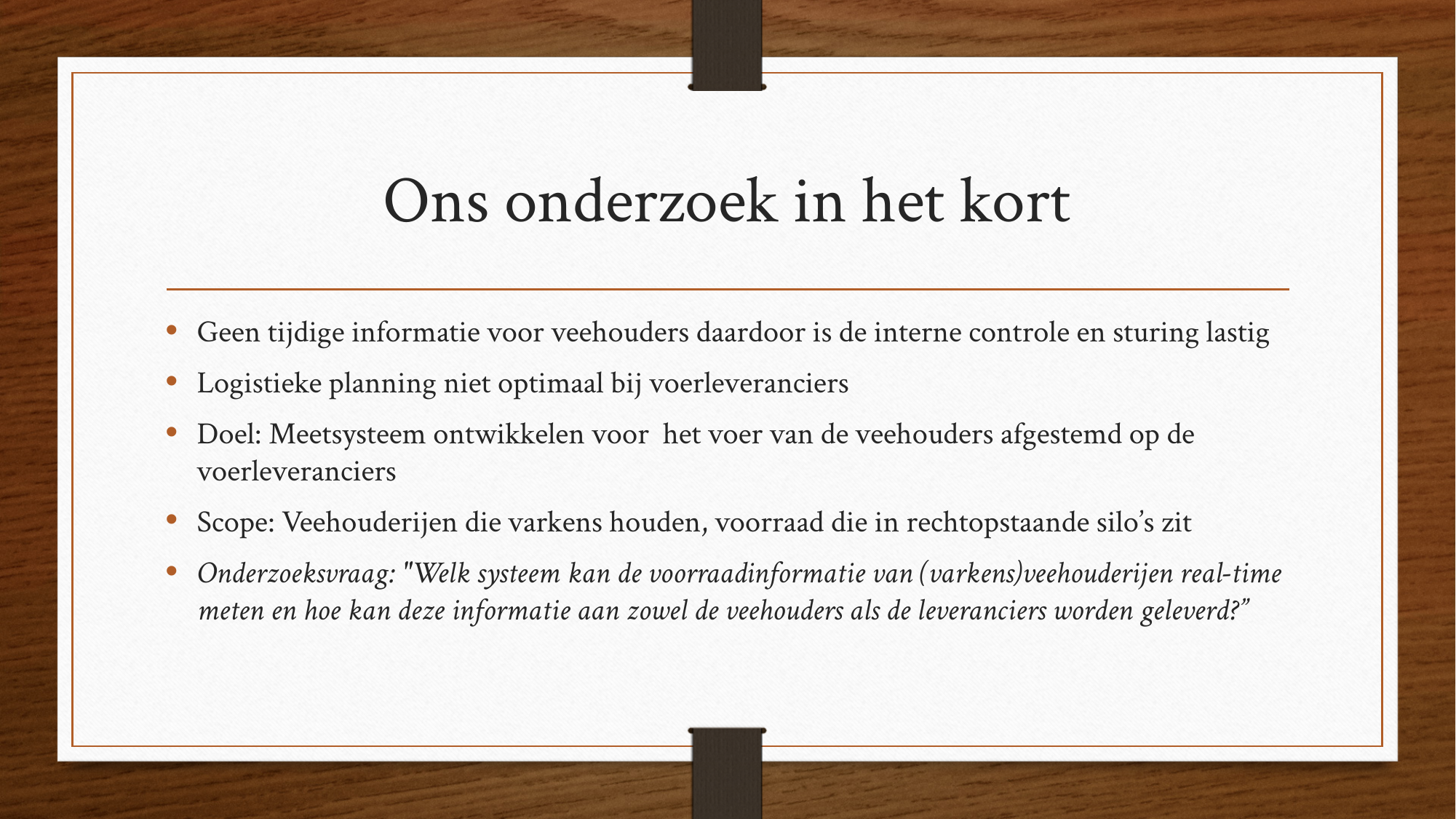

# Ons onderzoek in het kort
Geen tijdige informatie voor veehouders daardoor is de interne controle en sturing lastig
Logistieke planning niet optimaal bij voerleveranciers
Doel: Meetsysteem ontwikkelen voor  het voer van de veehouders afgestemd op de voerleveranciers
Scope: Veehouderijen die varkens houden, voorraad die in rechtopstaande silo’s zit
Onderzoeksvraag: "Welk systeem kan de voorraadinformatie van (varkens)veehouderijen real-time meten en hoe kan deze informatie aan zowel de veehouders als de leveranciers worden geleverd?”